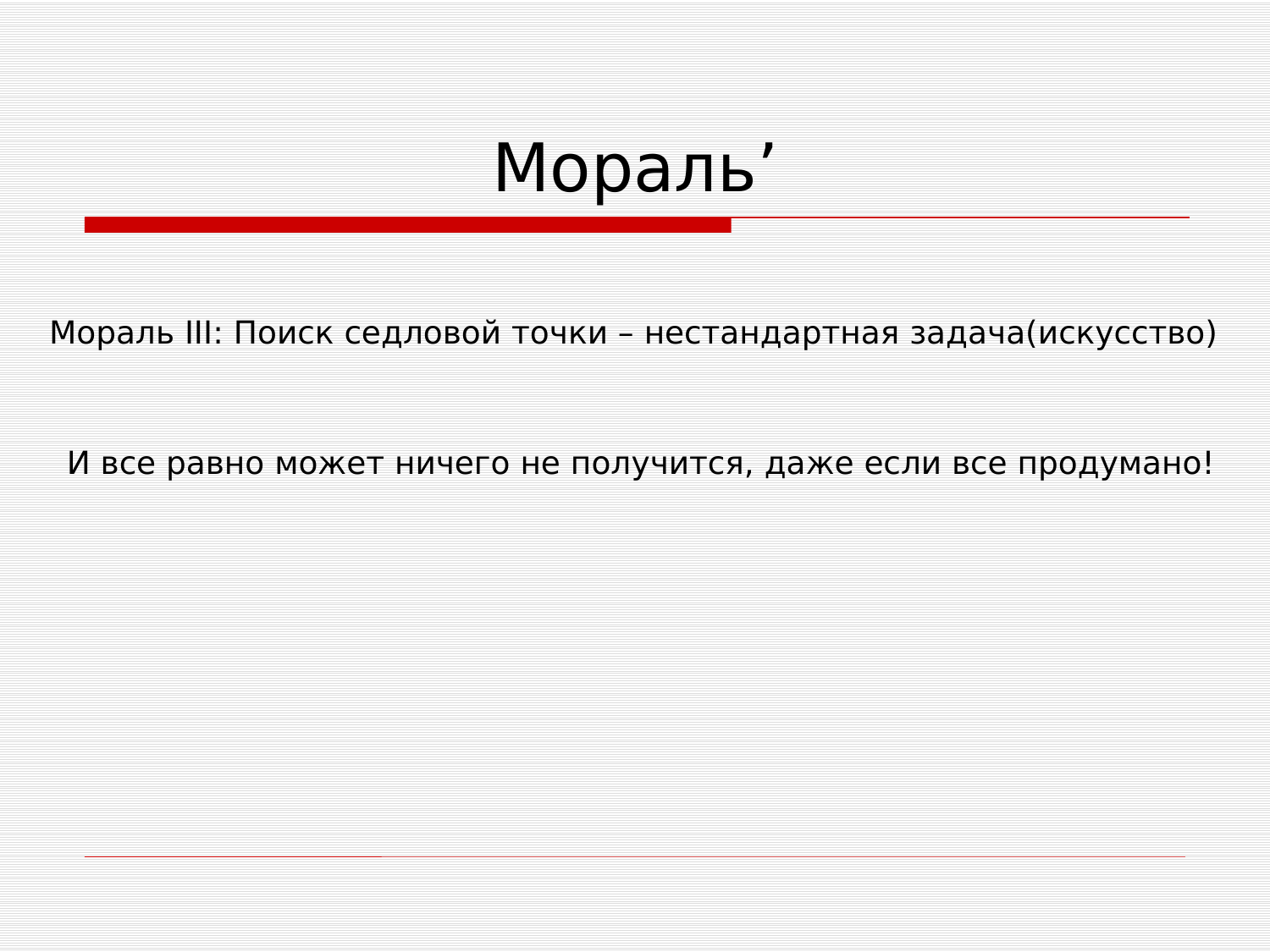

# Мораль’
Мораль III: Поиск седловой точки – нестандартная задача(искусство)
И все равно может ничего не получится, даже если все продумано!